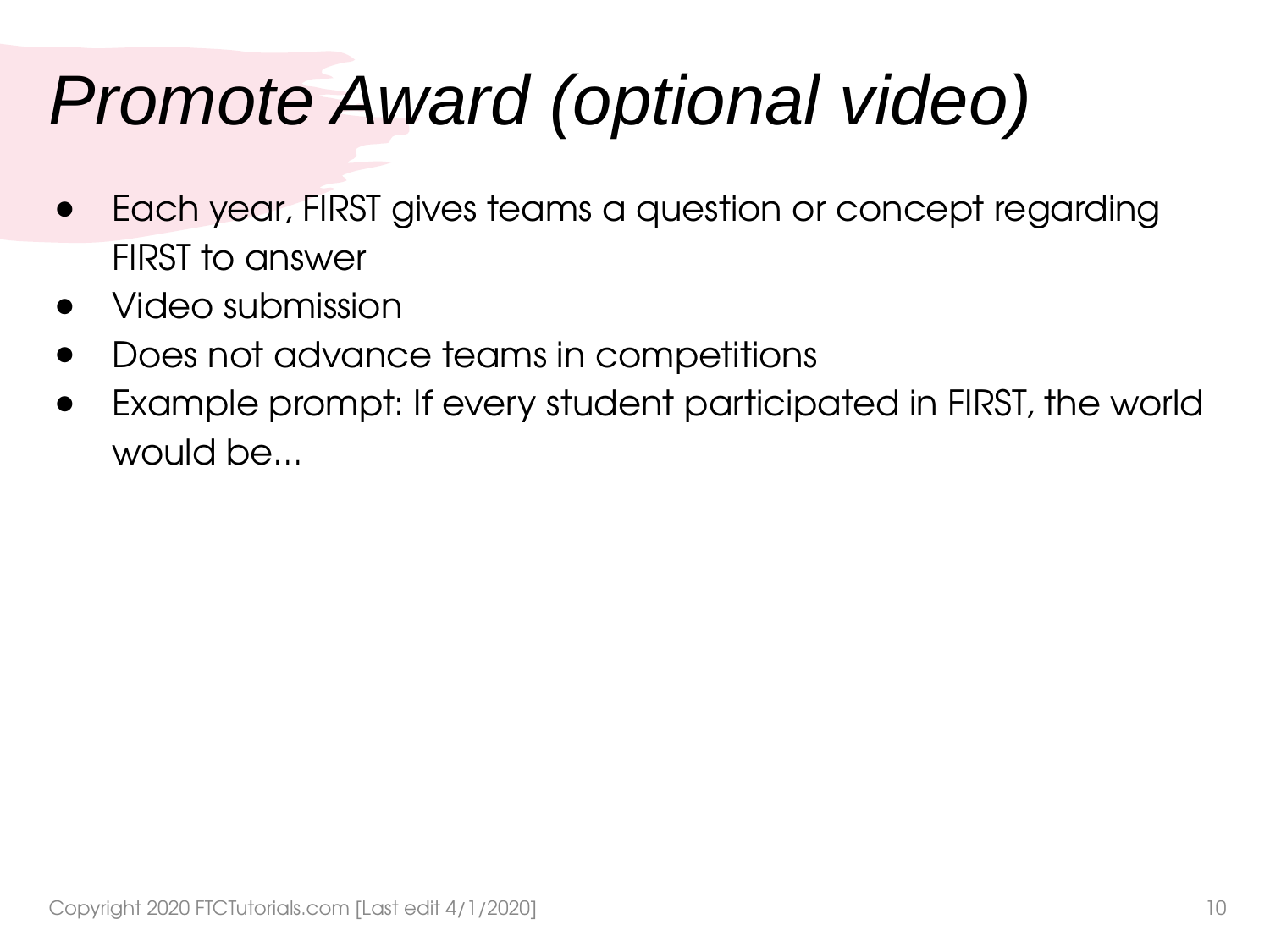

# Promote Award (optional video)
Each year, FIRST gives teams a question or concept regarding FIRST to answer
Video submission
Does not advance teams in competitions
Example prompt: If every student participated in FIRST, the world would be...

Copyright 2020 FTCTutorials.com [Last edit 4/1/2020]
10